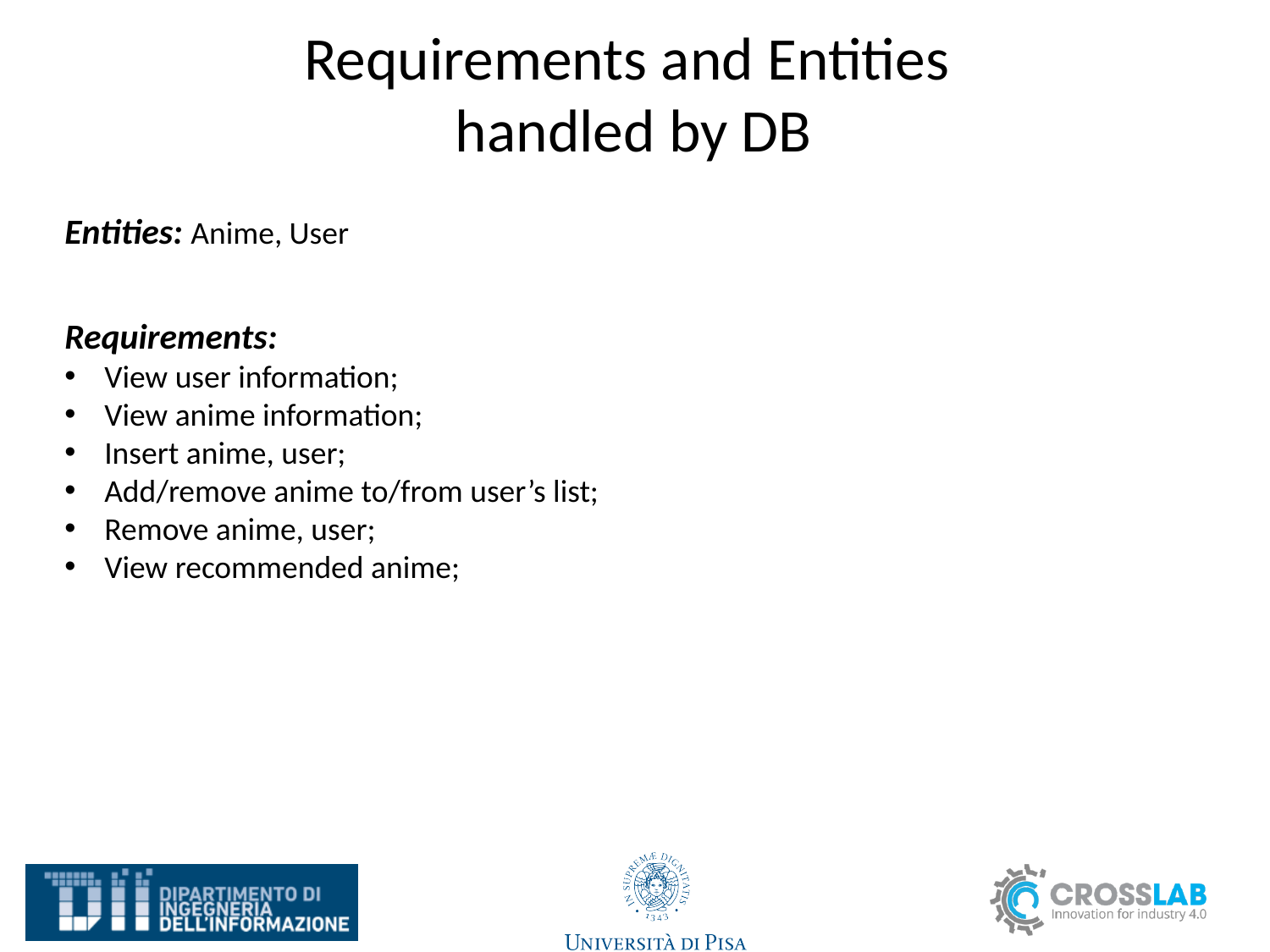

# Requirements and Entities handled by DB
Entities: Anime, User
Requirements:
View user information;
View anime information;
Insert anime, user;
Add/remove anime to/from user’s list;
Remove anime, user;
View recommended anime;